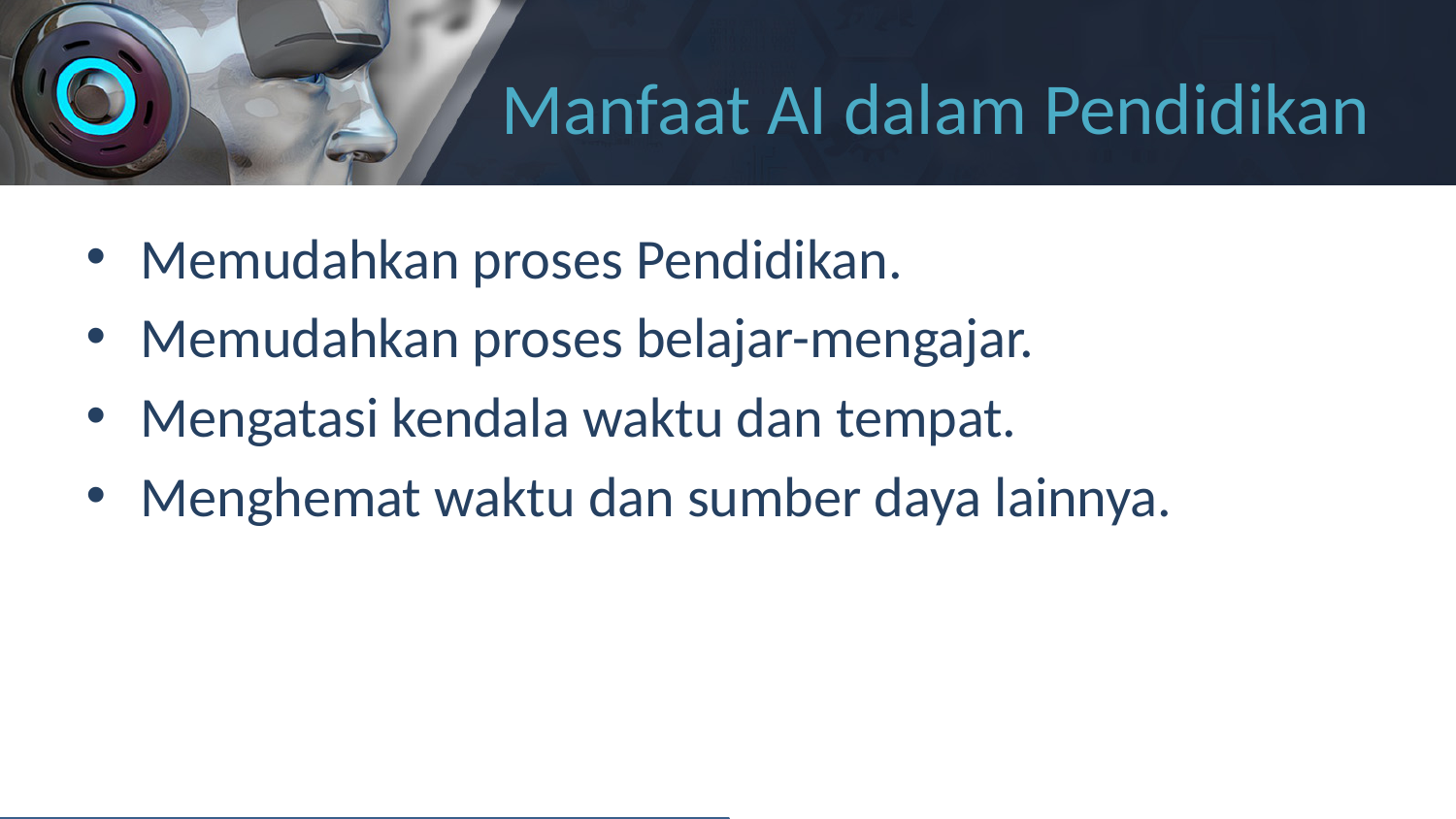

# Manfaat AI dalam Pendidikan
Memudahkan proses Pendidikan.
Memudahkan proses belajar-mengajar.
Mengatasi kendala waktu dan tempat.
Menghemat waktu dan sumber daya lainnya.